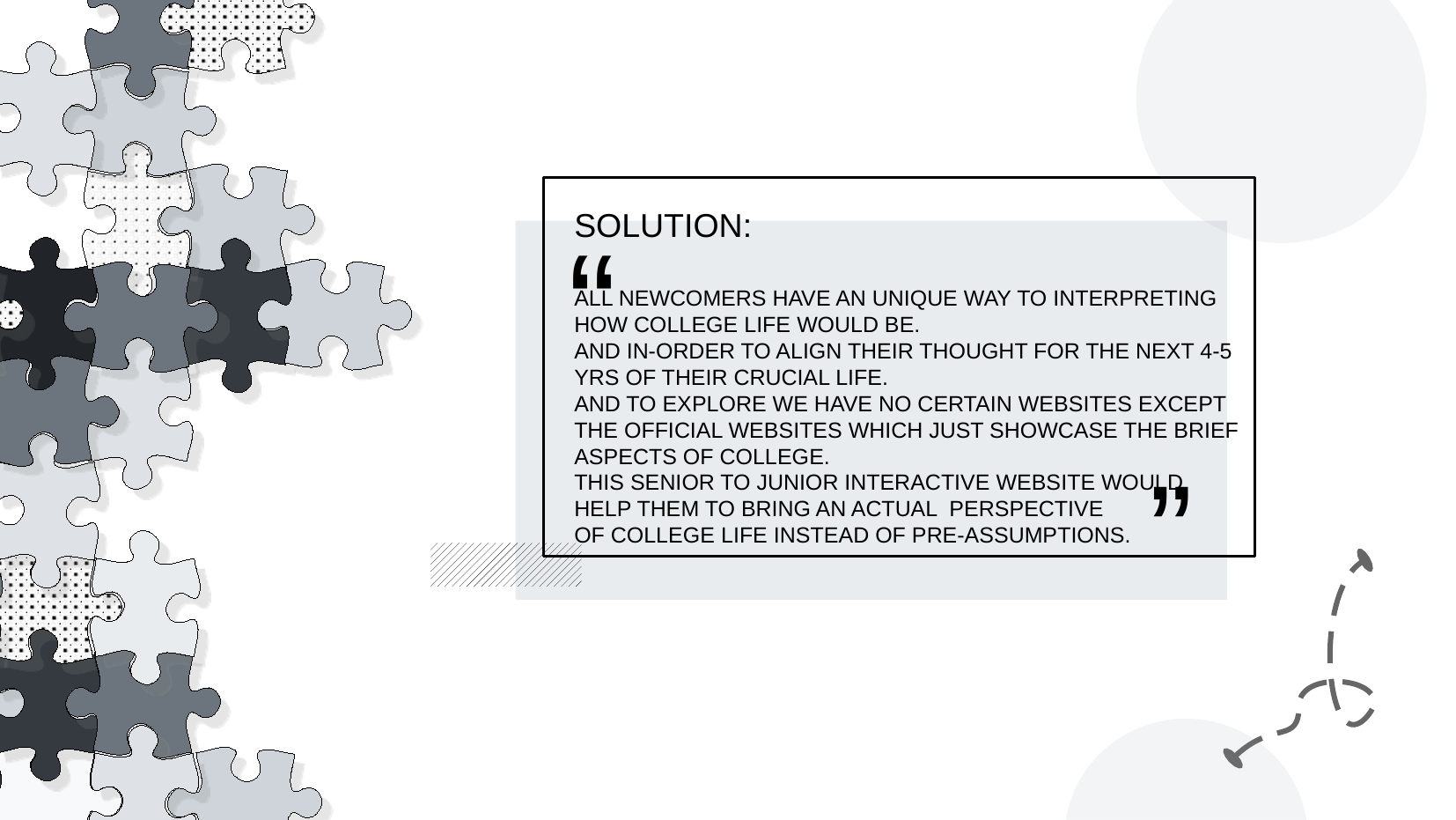

SOLUTION:

ALL NEWCOMERS HAVE AN UNIQUE WAY TO INTERPRETING HOW COLLEGE LIFE WOULD BE.
AND IN-ORDER TO ALIGN THEIR THOUGHT FOR THE NEXT 4-5 YRS OF THEIR CRUCIAL LIFE.
AND TO EXPLORE WE HAVE NO CERTAIN WEBSITES EXCEPT THE OFFICIAL WEBSITES WHICH JUST SHOWCASE THE BRIEF ASPECTS OF COLLEGE.
THIS SENIOR TO JUNIOR INTERACTIVE WEBSITE WOULD HELP THEM TO BRING AN ACTUAL  PERSPECTIVE
OF COLLEGE LIFE INSTEAD OF PRE-ASSUMPTIONS.